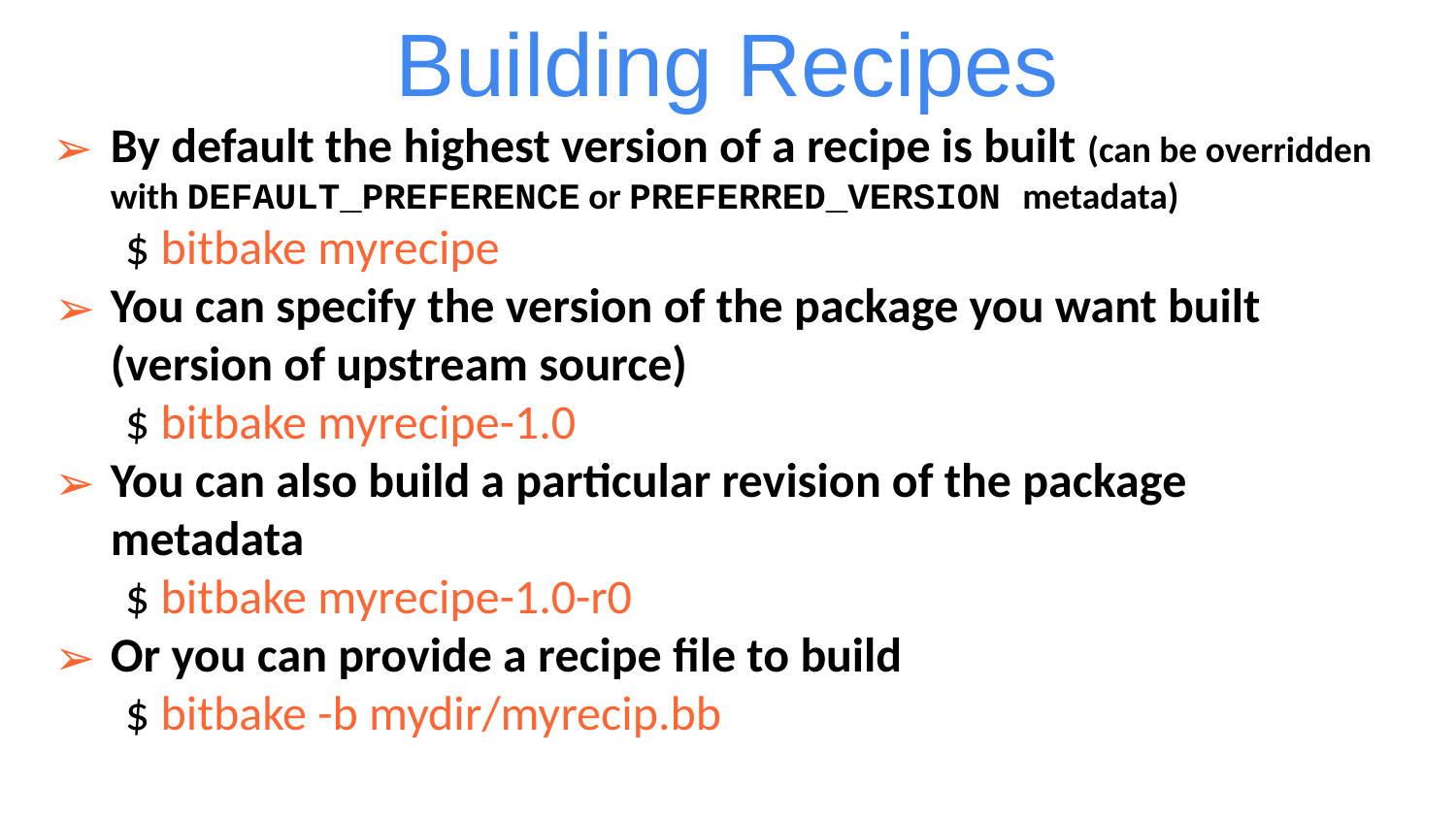

Building Recipes
By default the highest version of a recipe is built (can be overridden with DEFAULT_PREFERENCE or PREFERRED_VERSION metadata)
$ bitbake myrecipe
You can specify the version of the package you want built (version of upstream source)
$ bitbake myrecipe-1.0
You can also build a particular revision of the package metadata
$ bitbake myrecipe-1.0-r0
Or you can provide a recipe file to build
$ bitbake -b mydir/myrecip.bb